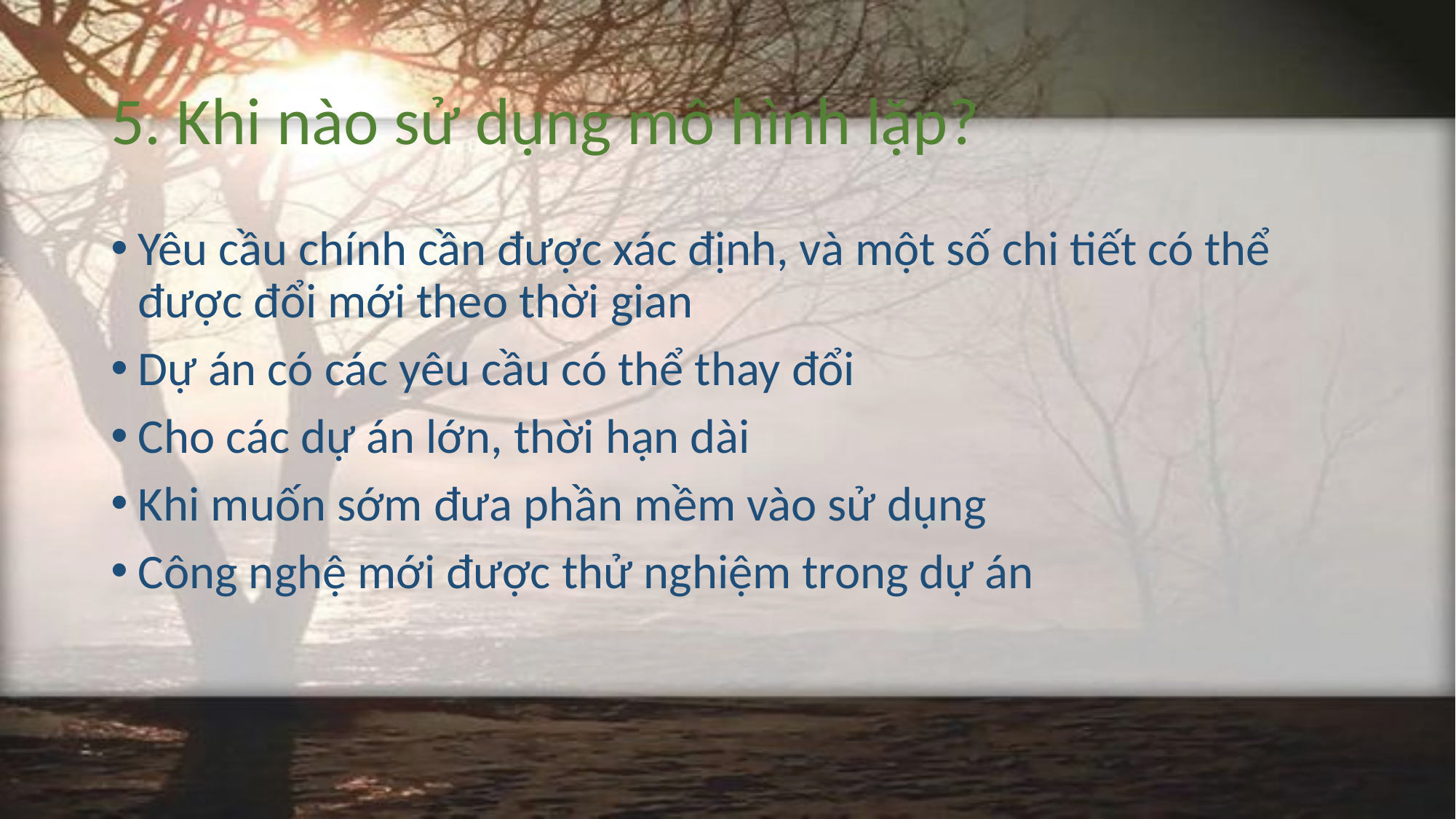

# 5. Khi nào sử dụng mô hình lặp?
Yêu cầu chính cần được xác định, và một số chi tiết có thể được đổi mới theo thời gian
Dự án có các yêu cầu có thể thay đổi
Cho các dự án lớn, thời hạn dài
Khi muốn sớm đưa phần mềm vào sử dụng
Công nghệ mới được thử nghiệm trong dự án